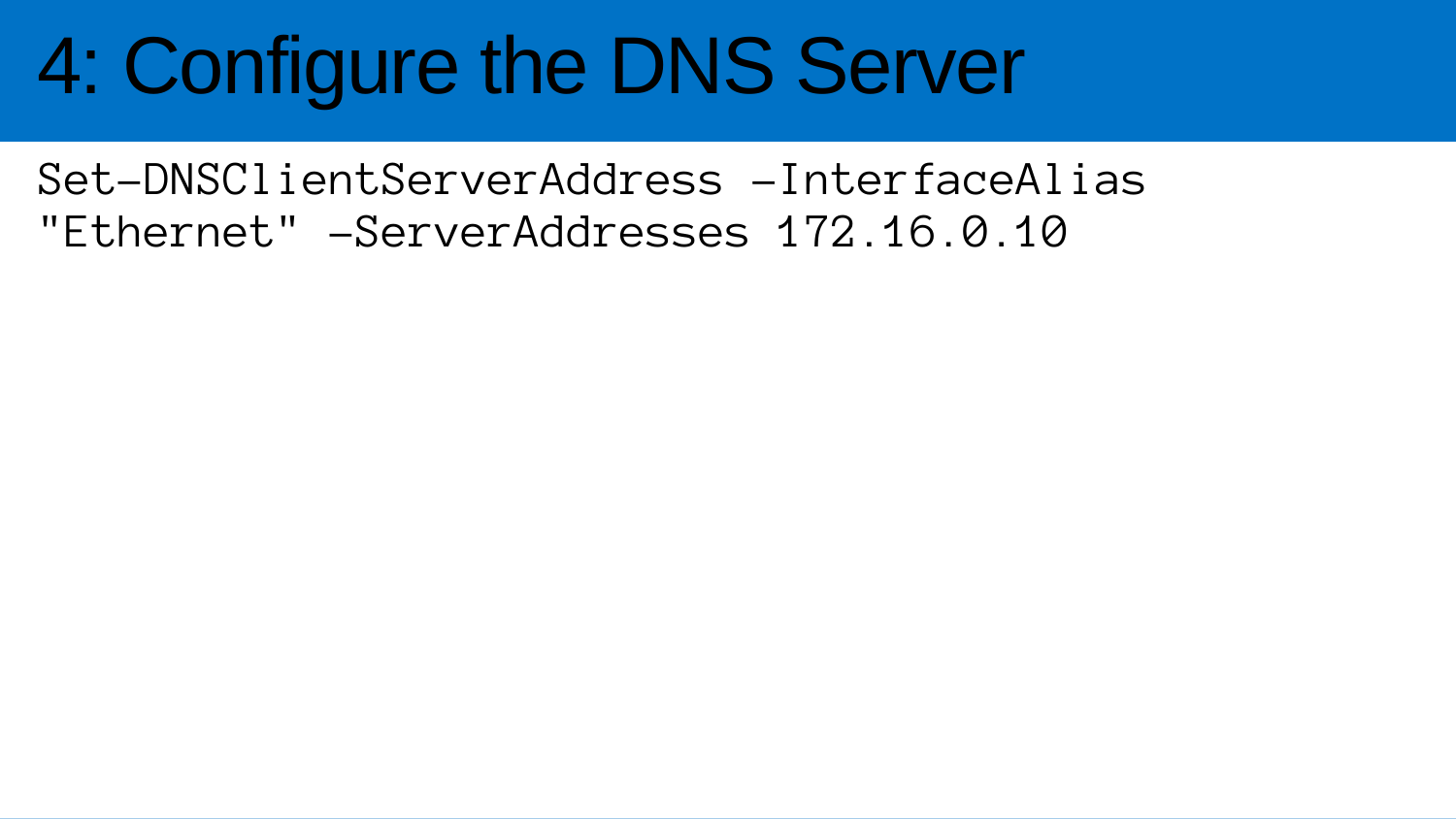

# 4: Configure the DNS Server
Set-DNSClientServerAddress -InterfaceAlias "Ethernet" -ServerAddresses 172.16.0.10